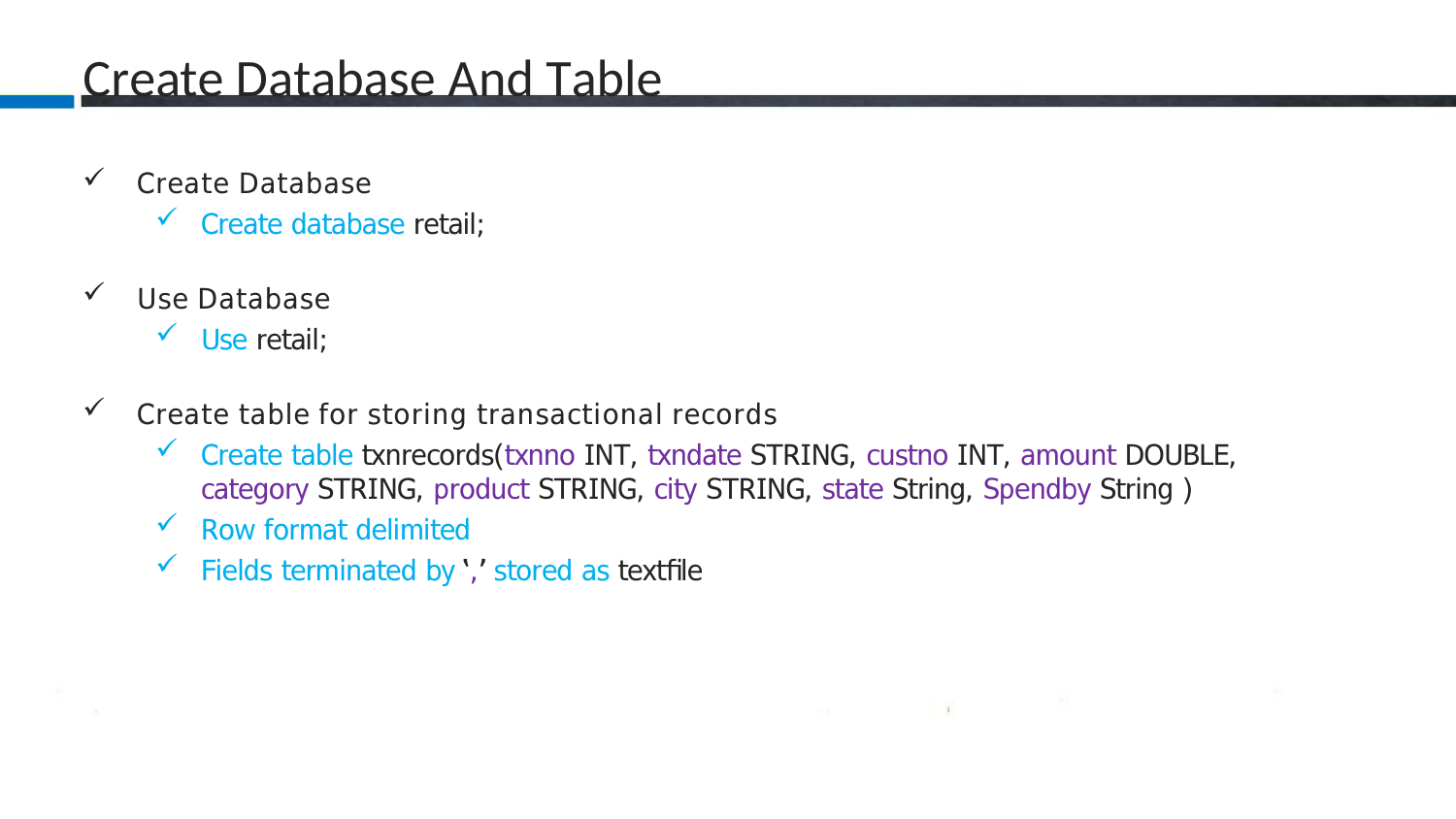

# Create Database And Table

Create Database
Create database retail;

Use Database
Use retail;

Create table for storing transactional records
Create table txnrecords(txnno INT, txndate STRING, custno INT, amount DOUBLE, category STRING, product STRING, city STRING, state String, Spendby String )
Row format delimited
Fields terminated by ‘,’ stored as textfile